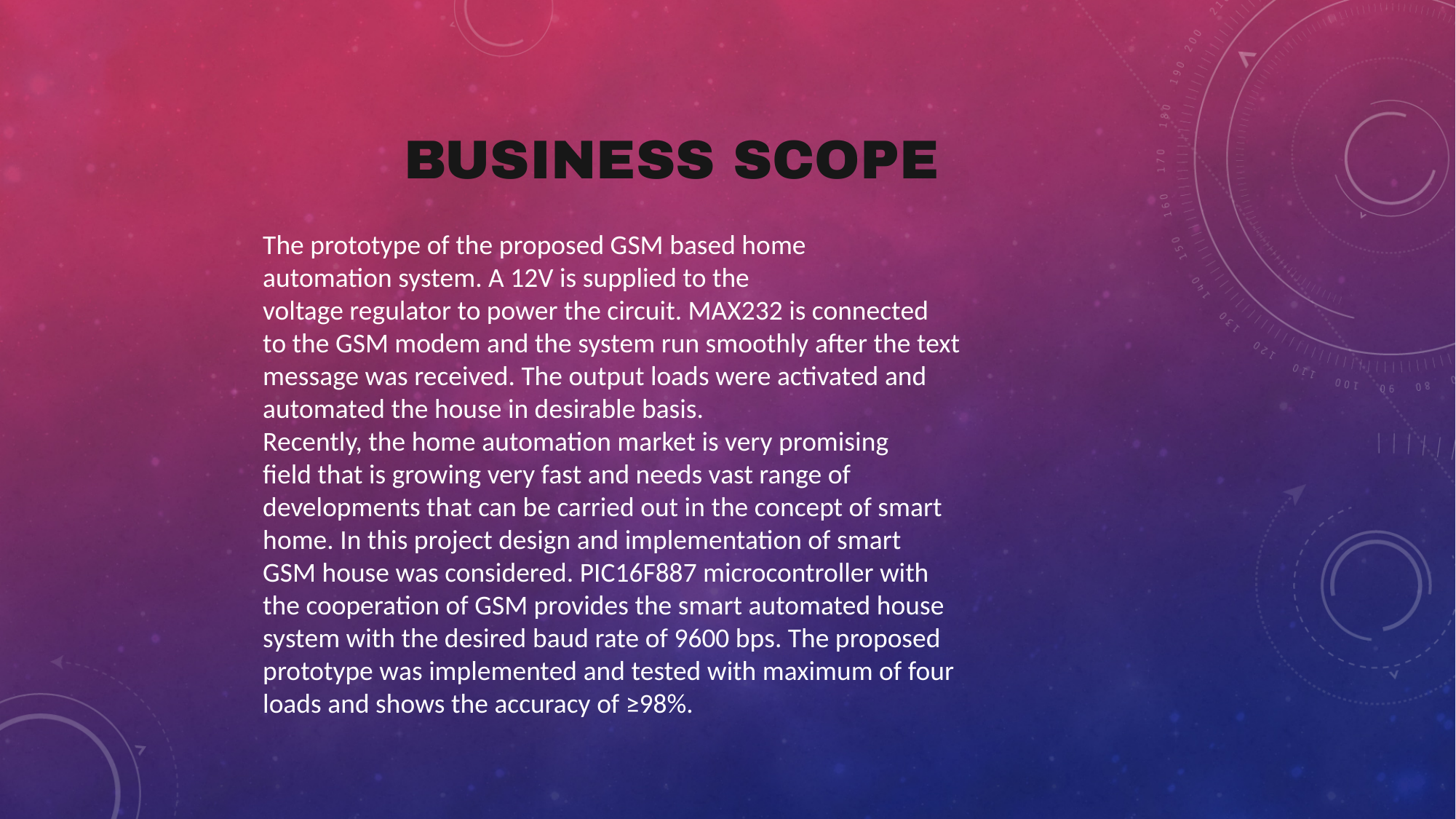

BUSINESS SCOPE
The prototype of the proposed GSM based home
automation system. A 12V is supplied to the
voltage regulator to power the circuit. MAX232 is connected
to the GSM modem and the system run smoothly after the text
message was received. The output loads were activated and
automated the house in desirable basis.
Recently, the home automation market is very promising
field that is growing very fast and needs vast range of
developments that can be carried out in the concept of smart
home. In this project design and implementation of smart
GSM house was considered. PIC16F887 microcontroller with
the cooperation of GSM provides the smart automated house
system with the desired baud rate of 9600 bps. The proposed
prototype was implemented and tested with maximum of four
loads and shows the accuracy of ≥98%.